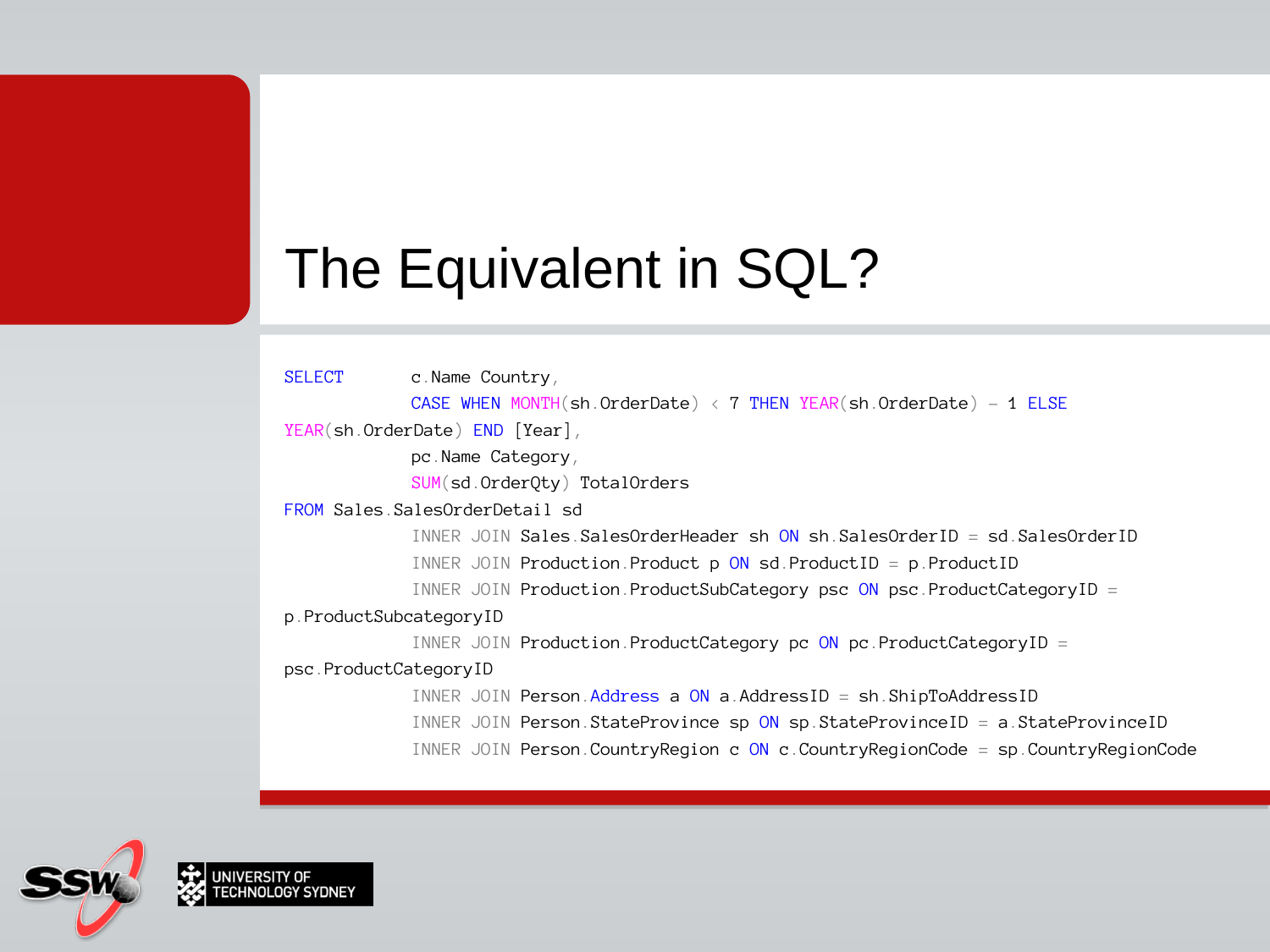

# The Equivalent in SQL?
SELECT 	c.Name Country,
	CASE WHEN MONTH(sh.OrderDate) < 7 THEN YEAR(sh.OrderDate) - 1 ELSE YEAR(sh.OrderDate) END [Year],
	pc.Name Category,
	SUM(sd.OrderQty) TotalOrders
FROM Sales.SalesOrderDetail sd
	INNER JOIN Sales.SalesOrderHeader sh ON sh.SalesOrderID = sd.SalesOrderID
	INNER JOIN Production.Product p ON sd.ProductID = p.ProductID
	INNER JOIN Production.ProductSubCategory psc ON psc.ProductCategoryID = p.ProductSubcategoryID
	INNER JOIN Production.ProductCategory pc ON pc.ProductCategoryID = psc.ProductCategoryID
	INNER JOIN Person.Address a ON a.AddressID = sh.ShipToAddressID
	INNER JOIN Person.StateProvince sp ON sp.StateProvinceID = a.StateProvinceID
	INNER JOIN Person.CountryRegion c ON c.CountryRegionCode = sp.CountryRegionCode